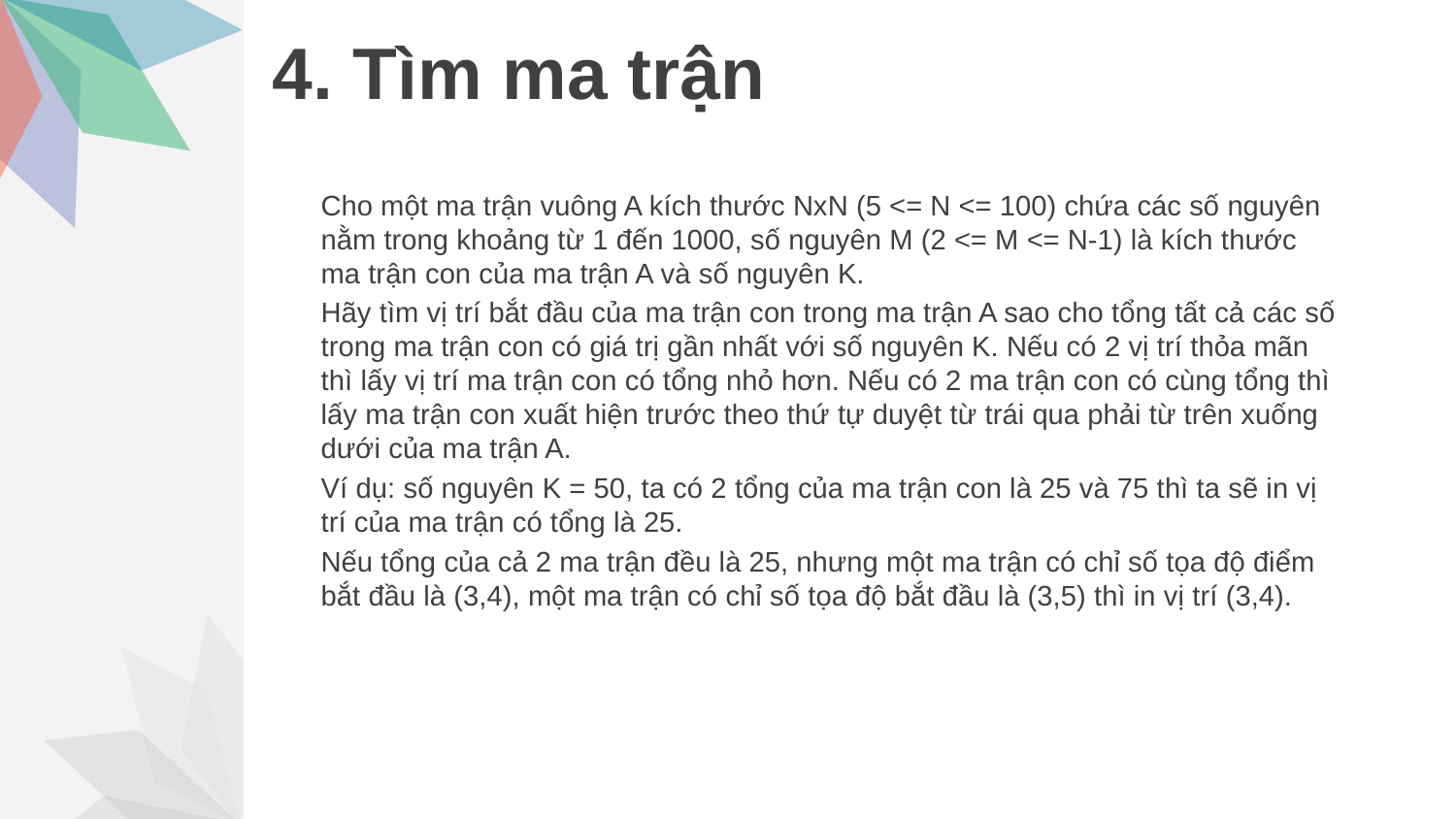

# 4. Tìm ma trận
Cho một ma trận vuông A kích thước NxN (5 <= N <= 100) chứa các số nguyên nằm trong khoảng từ 1 đến 1000, số nguyên M (2 <= M <= N-1) là kích thước ma trận con của ma trận A và số nguyên K.
Hãy tìm vị trí bắt đầu của ma trận con trong ma trận A sao cho tổng tất cả các số trong ma trận con có giá trị gần nhất với số nguyên K. Nếu có 2 vị trí thỏa mãn thì lấy vị trí ma trận con có tổng nhỏ hơn. Nếu có 2 ma trận con có cùng tổng thì lấy ma trận con xuất hiện trước theo thứ tự duyệt từ trái qua phải từ trên xuống dưới của ma trận A.
Ví dụ: số nguyên K = 50, ta có 2 tổng của ma trận con là 25 và 75 thì ta sẽ in vị trí của ma trận có tổng là 25.
Nếu tổng của cả 2 ma trận đều là 25, nhưng một ma trận có chỉ số tọa độ điểm bắt đầu là (3,4), một ma trận có chỉ số tọa độ bắt đầu là (3,5) thì in vị trí (3,4).